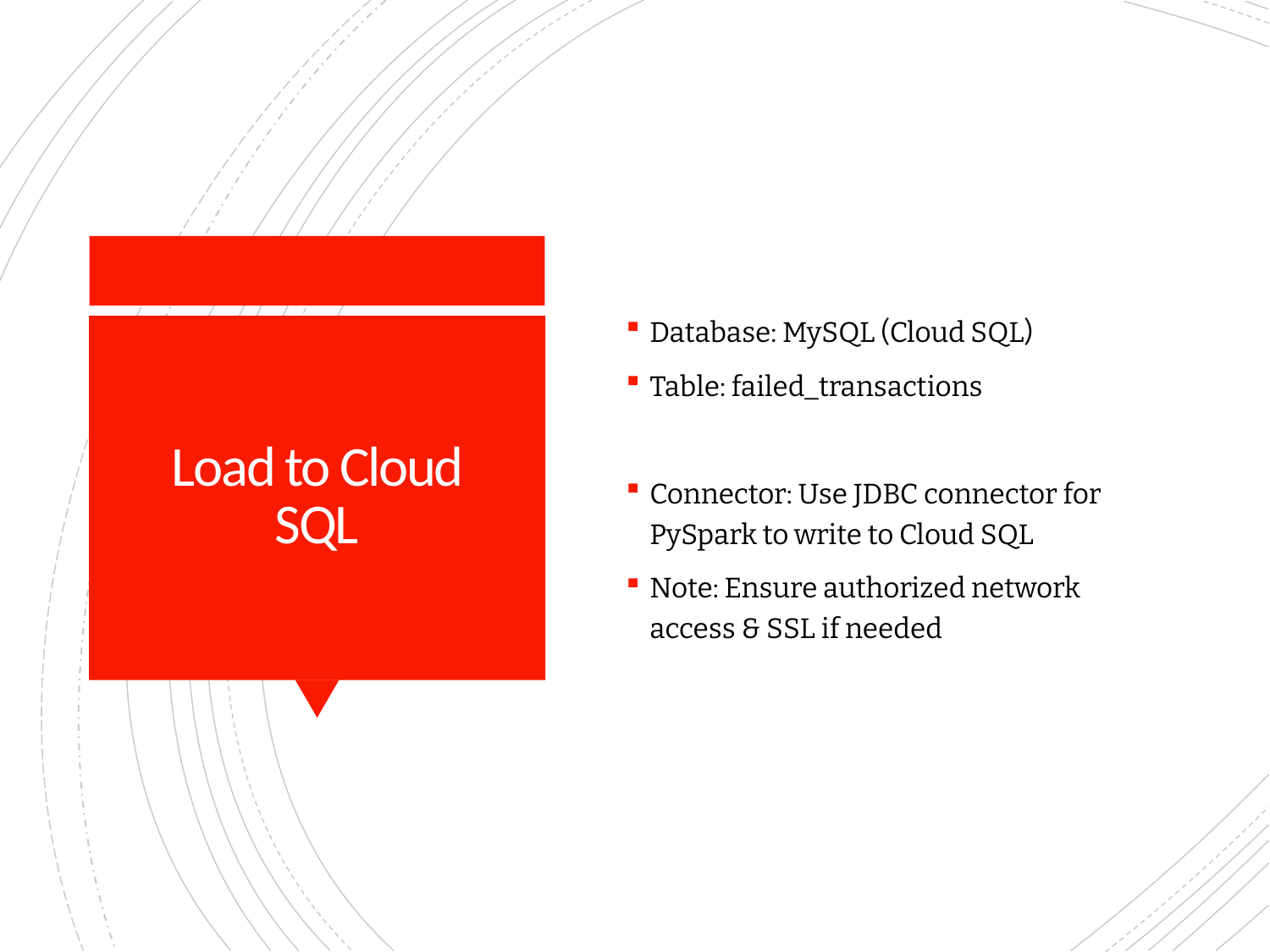

Database: MySQL (Cloud SQL)
Table: failed_transactions

Connector: Use JDBC connector for PySpark to write to Cloud SQL
Note: Ensure authorized network access & SSL if needed
# Load to Cloud SQL